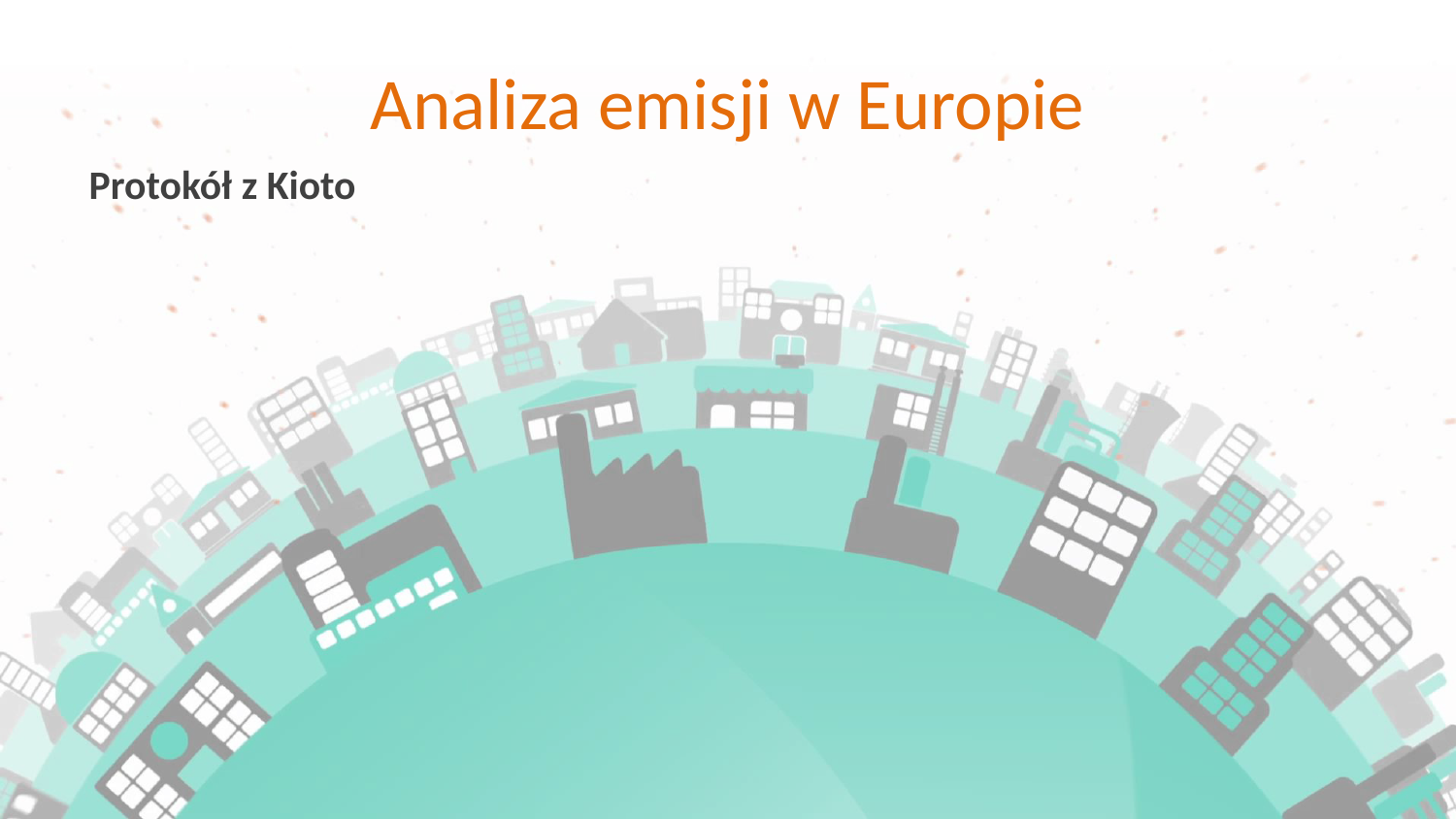

# Analiza emisji w Europie
Protokół z Kioto